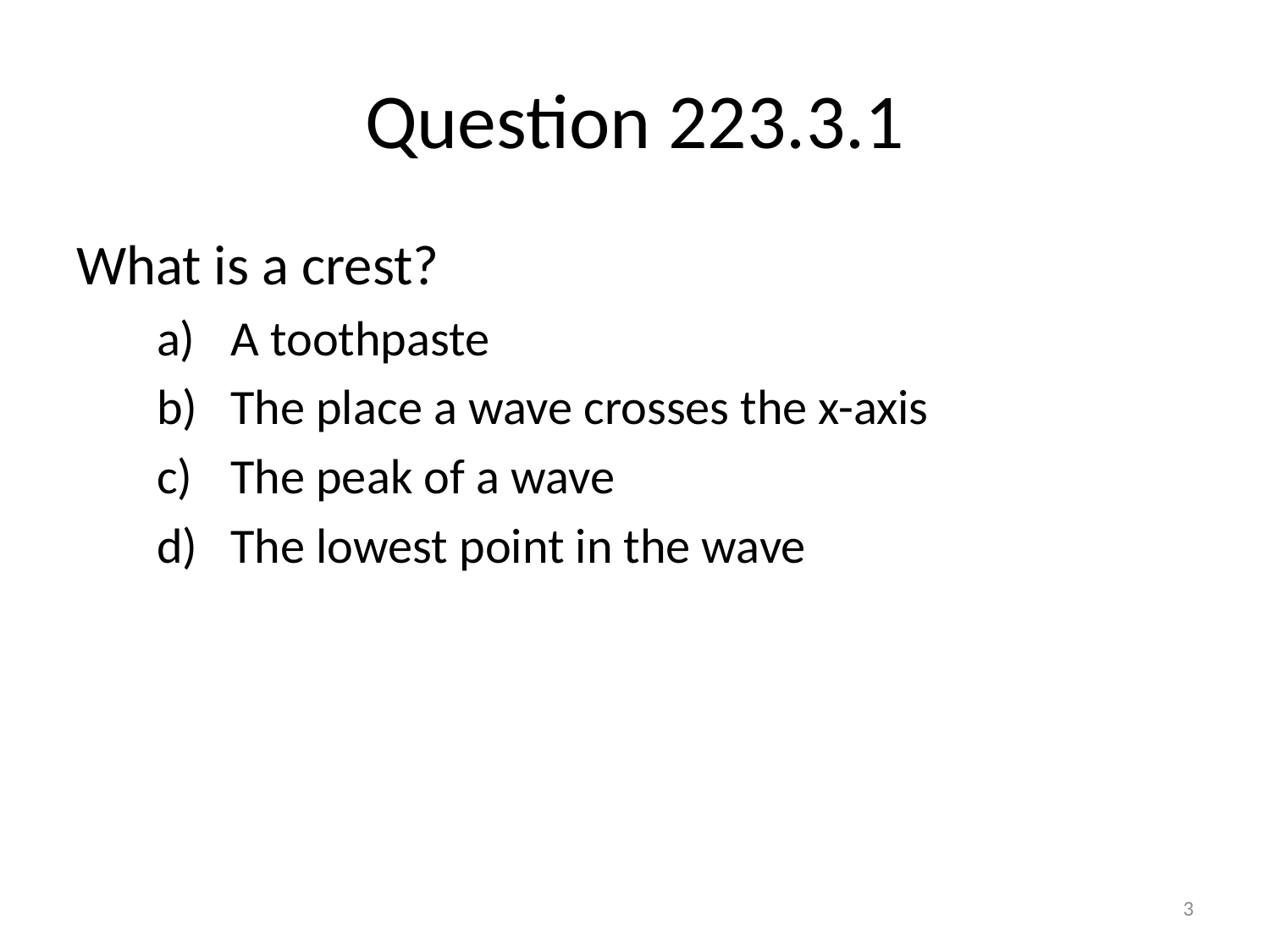

# Question 223.3.1
What is a crest?
A toothpaste
The place a wave crosses the x-axis
The peak of a wave
The lowest point in the wave
3